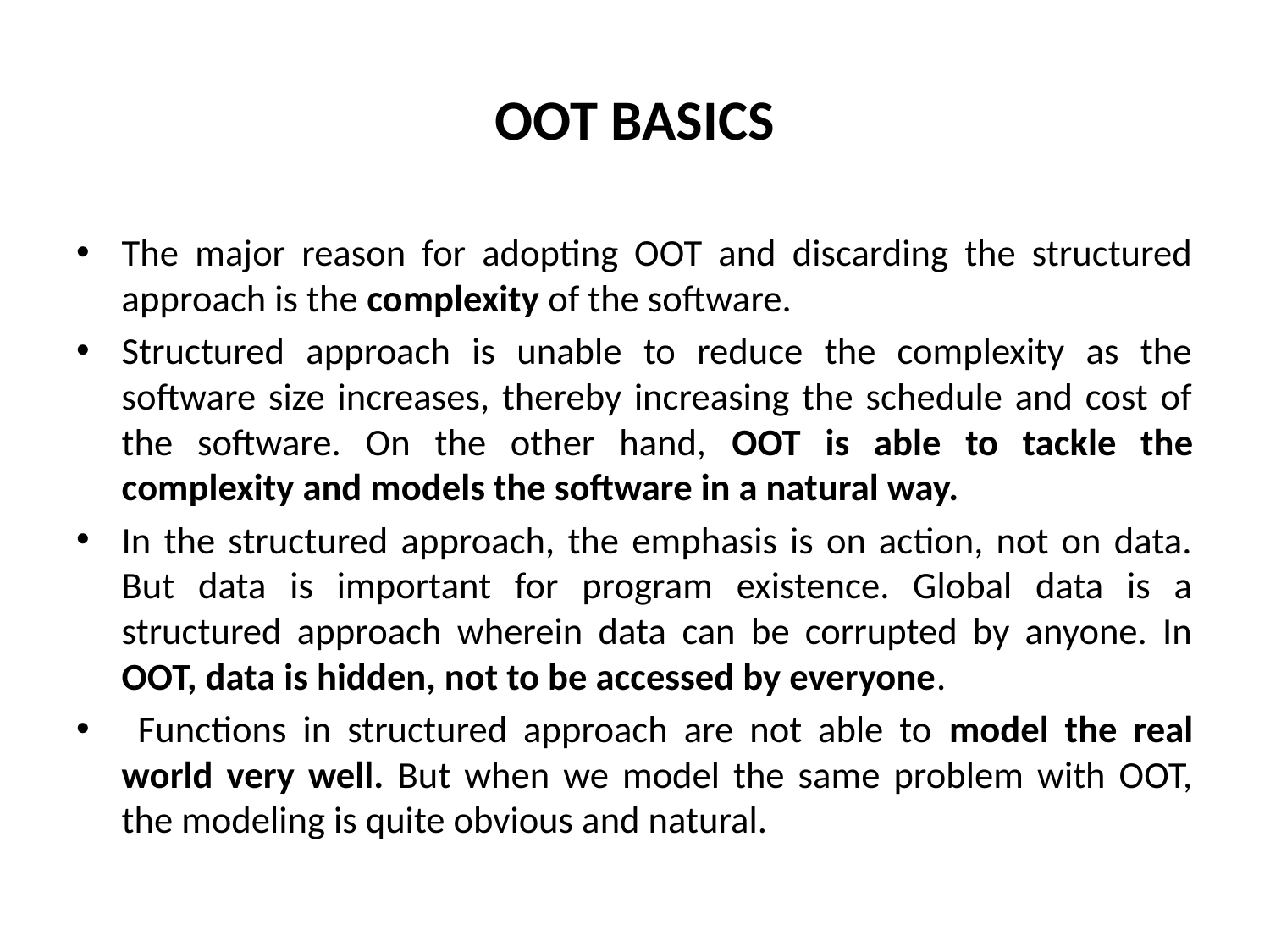

# OOT BASICS
The major reason for adopting OOT and discarding the structured approach is the complexity of the software.
Structured approach is unable to reduce the complexity as the software size increases, thereby increasing the schedule and cost of the software. On the other hand, OOT is able to tackle the complexity and models the software in a natural way.
In the structured approach, the emphasis is on action, not on data. But data is important for program existence. Global data is a structured approach wherein data can be corrupted by anyone. In OOT, data is hidden, not to be accessed by everyone.
 Functions in structured approach are not able to model the real world very well. But when we model the same problem with OOT, the modeling is quite obvious and natural.